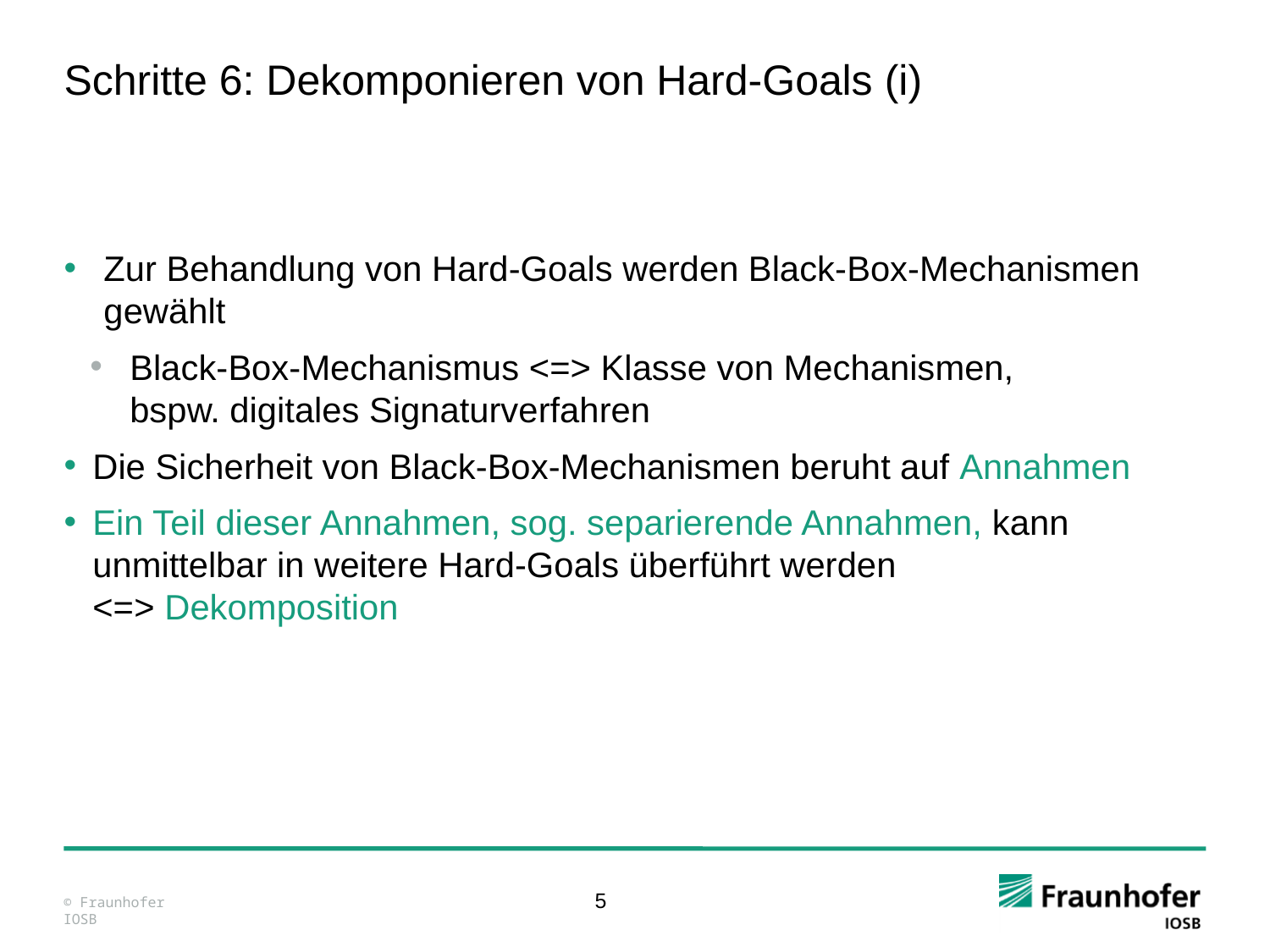

# Schritte 6: Dekomponieren von Hard-Goals (i)
Zur Behandlung von Hard-Goals werden Black-Box-Mechanismen gewählt
Black-Box-Mechanismus <=> Klasse von Mechanismen,
bspw. digitales Signaturverfahren
Die Sicherheit von Black-Box-Mechanismen beruht auf Annahmen
Ein Teil dieser Annahmen, sog. separierende Annahmen, kann unmittelbar in weitere Hard-Goals überführt werden
<=> Dekomposition